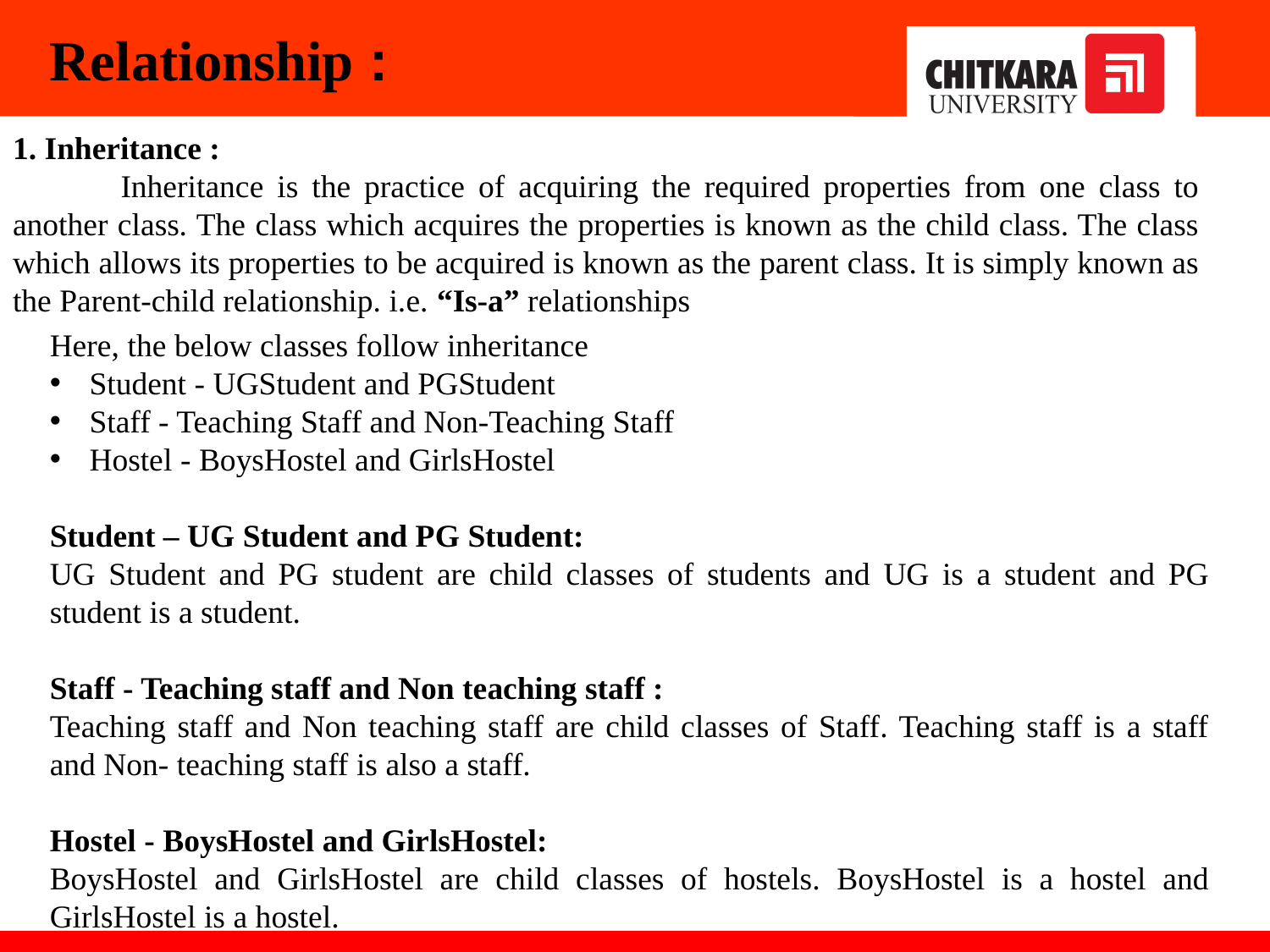

Relationship :
1. Inheritance :
          Inheritance is the practice of acquiring the required properties from one class to another class. The class which acquires the properties is known as the child class. The class which allows its properties to be acquired is known as the parent class. It is simply known as the Parent-child relationship. i.e. “Is-a” relationships

Here, the below classes follow inheritance
Student - UGStudent and PGStudent
Staff - Teaching Staff and Non-Teaching Staff
Hostel - BoysHostel and GirlsHostel

Student – UG Student and PG Student:
UG Student and PG student are child classes of students and UG is a student and PG student is a student.

Staff - Teaching staff and Non teaching staff :
Teaching staff and Non teaching staff are child classes of Staff. Teaching staff is a staff and Non- teaching staff is also a staff.

Hostel - BoysHostel and GirlsHostel:
BoysHostel and GirlsHostel are child classes of hostels. BoysHostel is a hostel and GirlsHostel is a hostel.